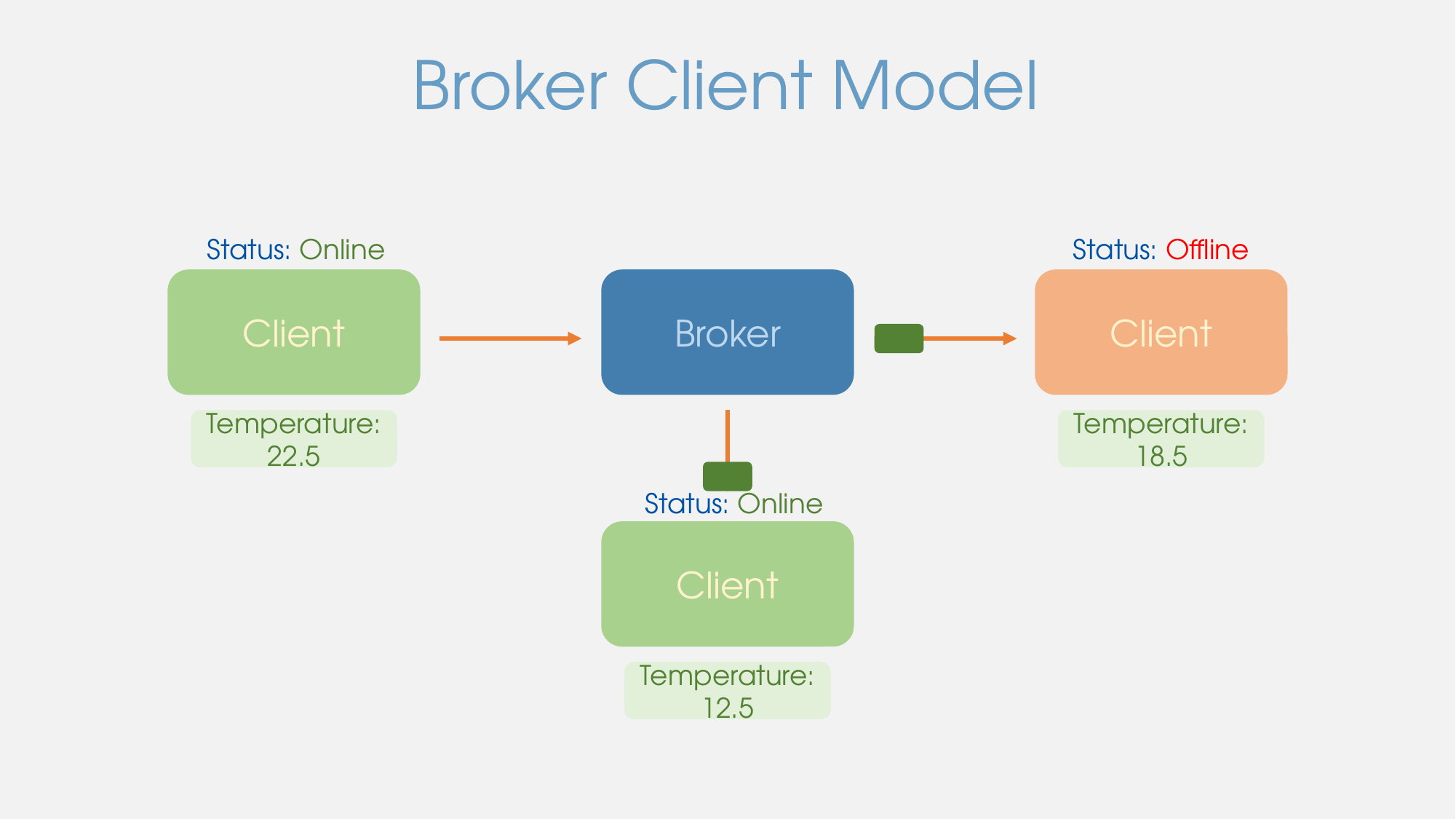

Broker Client Model
Status: Offline
Status: Online
Client
Client
Broker

Temperature: 22.5
Temperature: 18.5

Status: Online
Client
Temperature: 12.5